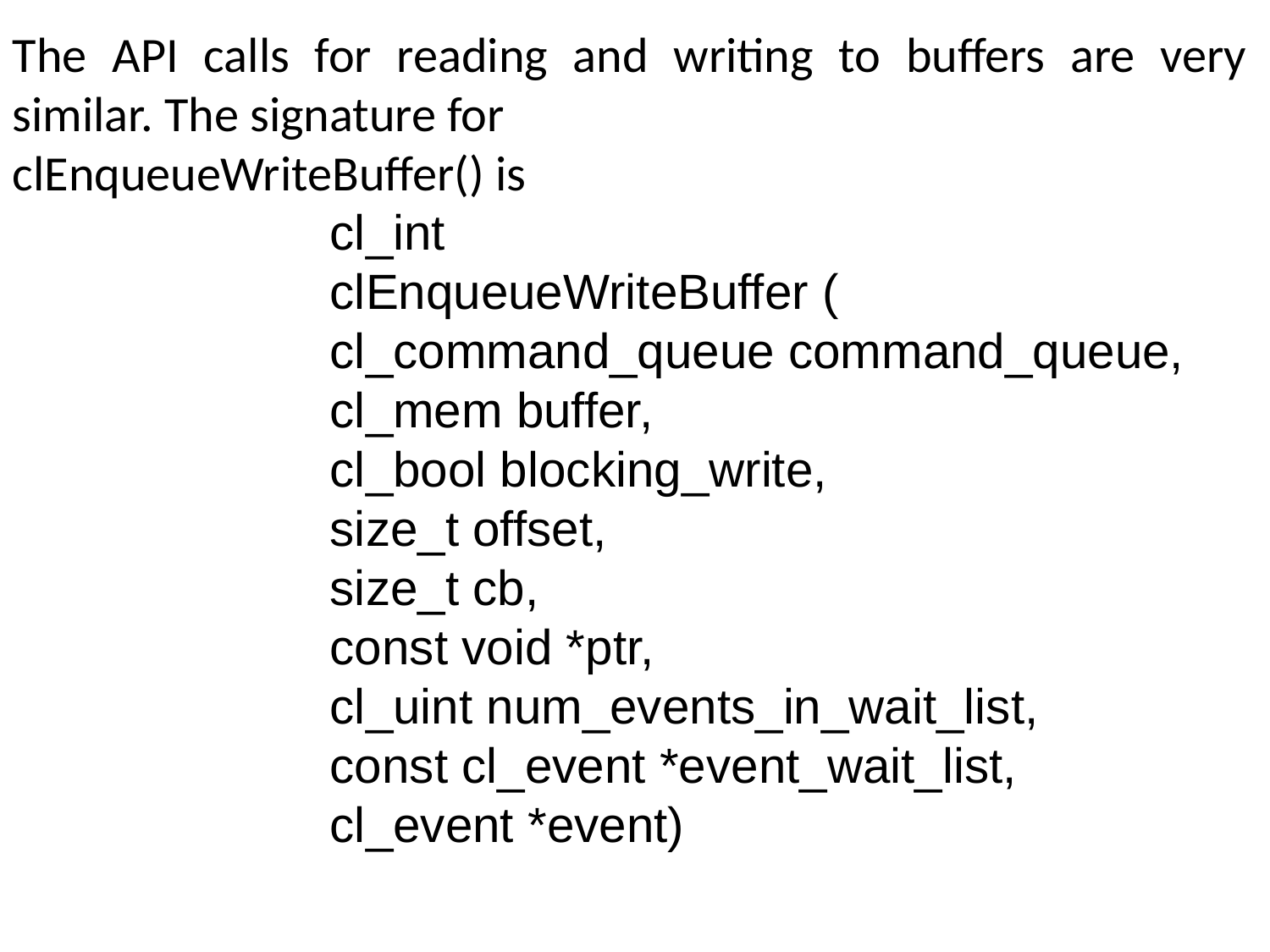

The API calls for reading and writing to buffers are very similar. The signature for
clEnqueueWriteBuffer() is
cl_int
clEnqueueWriteBuffer (
cl_command_queue command_queue,
cl_mem buffer,
cl_bool blocking_write,
size_t offset,
size_t cb,
const void *ptr,
cl_uint num_events_in_wait_list,
const cl_event *event_wait_list,
cl_event *event)